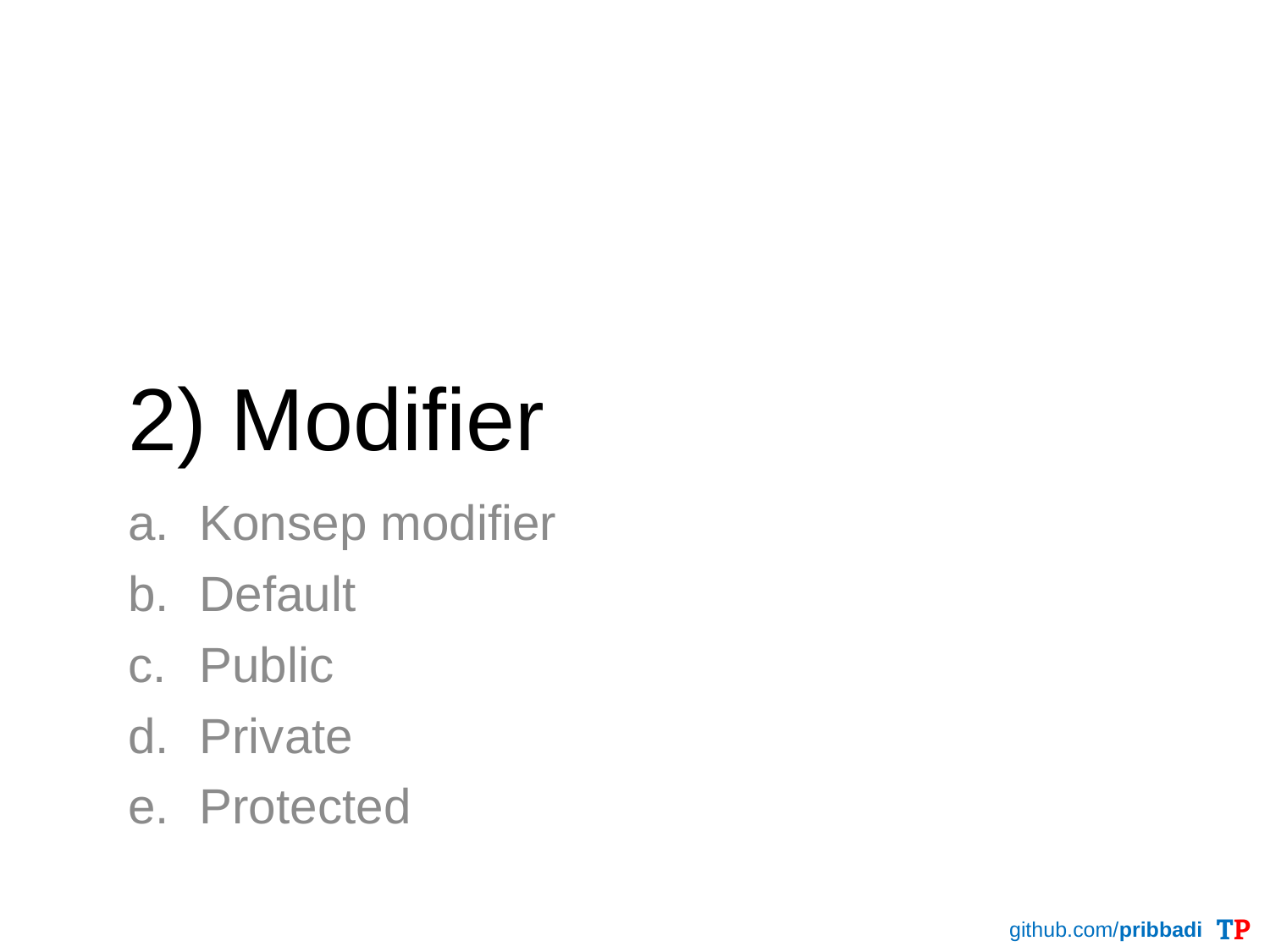

# 2) Modifier
Konsep modifier
Default
Public
Private
Protected